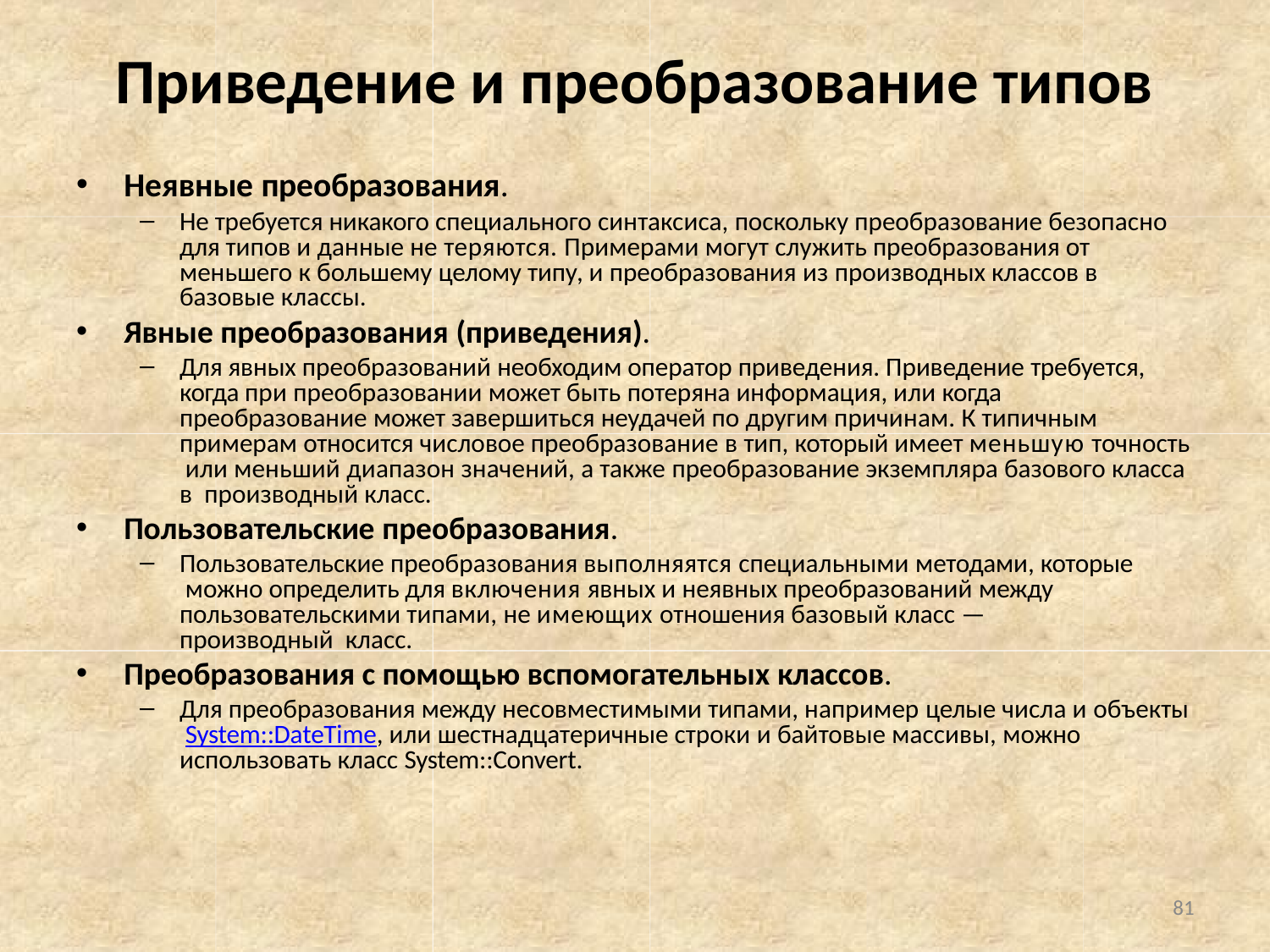

# Приведение и преобразование типов
Неявные преобразования.
Не требуется никакого специального синтаксиса, поскольку преобразование безопасно  для типов и данные не теряются. Примерами могут служить преобразования от  меньшего к большему целому типу, и преобразования из производных классов в  базовые классы.
Явные преобразования (приведения).
Для явных преобразований необходим оператор приведения. Приведение требуется,  когда при преобразовании может быть потеряна информация, или когда  преобразование может завершиться неудачей по другим причинам. К типичным  примерам относится числовое преобразование в тип, который имеет меньшую точность  или меньший диапазон значений, а также преобразование экземпляра базового класса в  производный класс.
Пользовательские преобразования.
Пользовательские преобразования выполняятся специальными методами, которые  можно определить для включения явных и неявных преобразований между  пользовательскими типами, не имеющих отношения базовый класс — производный  класс.
Преобразования с помощью вспомогательных классов.
Для преобразования между несовместимыми типами, например целые числа и объекты  System::DateTime, или шестнадцатеричные строки и байтовые массивы, можно  использовать класс System::Convert.
81